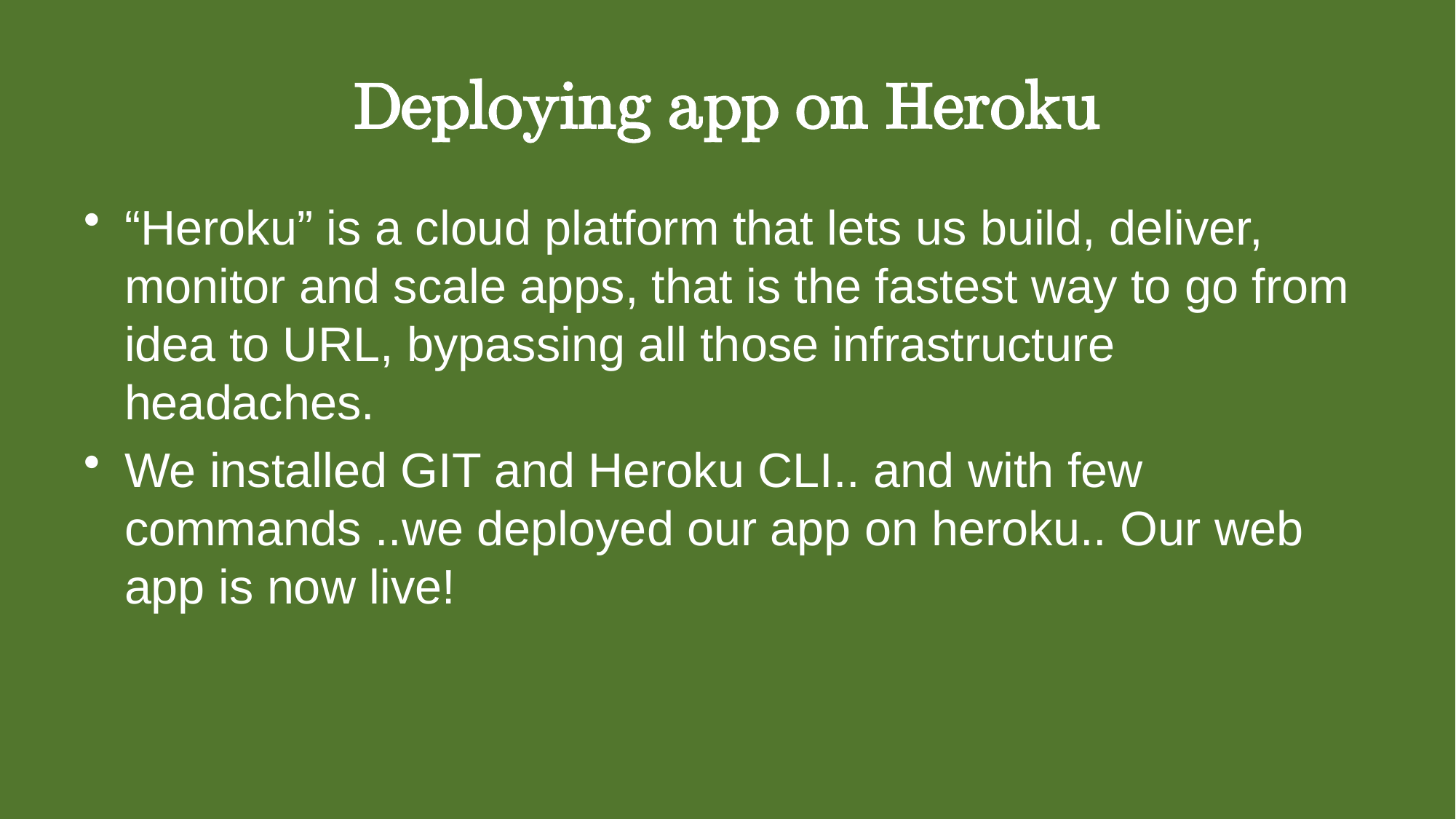

# Deploying app on Heroku
“Heroku” is a cloud platform that lets us build, deliver, monitor and scale apps, that is the fastest way to go from idea to URL, bypassing all those infrastructure headaches.
We installed GIT and Heroku CLI.. and with few commands ..we deployed our app on heroku.. Our web app is now live!